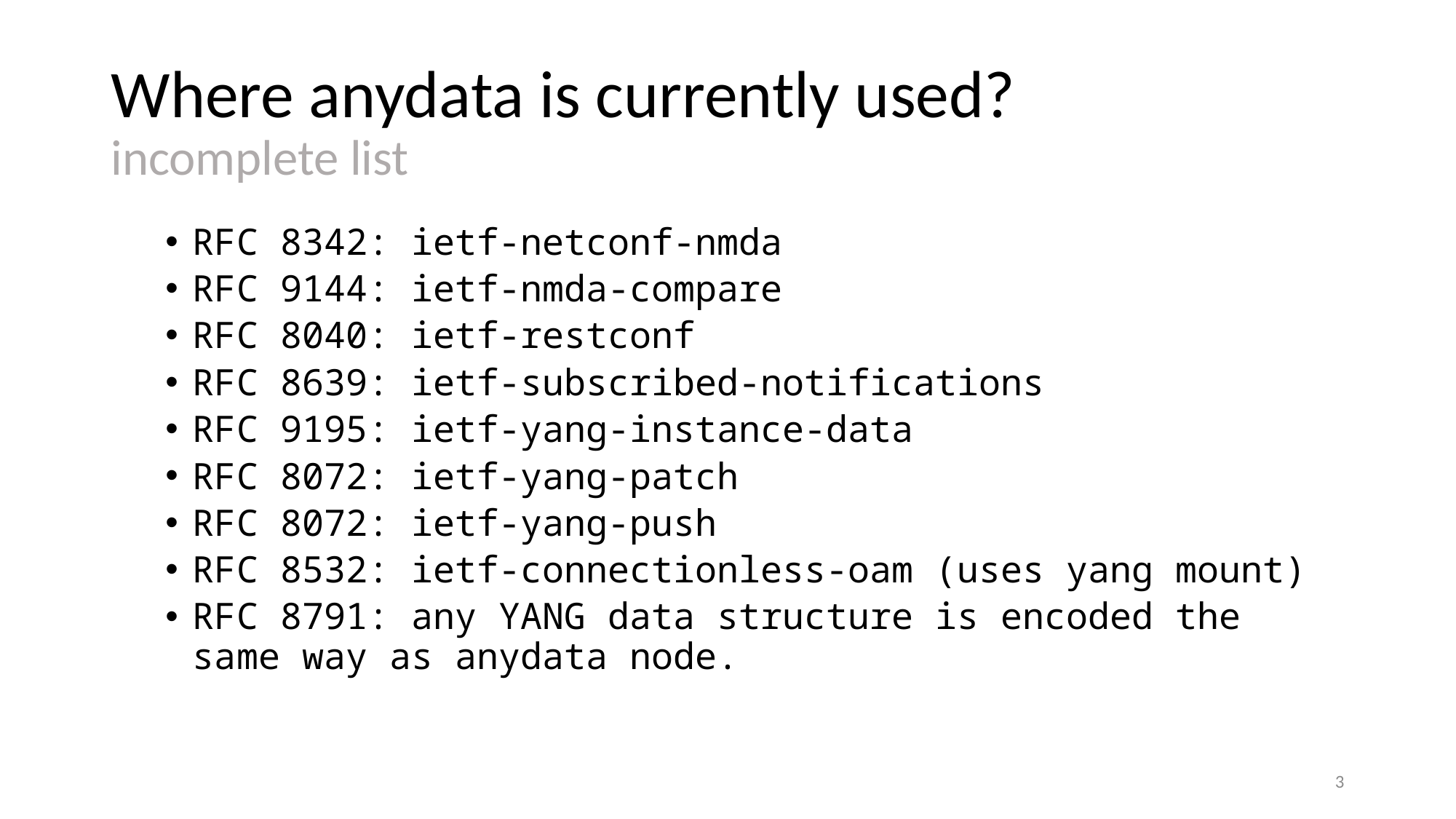

# Where anydata is currently used? incomplete list
RFC 8342: ietf-netconf-nmda
RFC 9144: ietf-nmda-compare
RFC 8040: ietf-restconf
RFC 8639: ietf-subscribed-notifications
RFC 9195: ietf-yang-instance-data
RFC 8072: ietf-yang-patch
RFC 8072: ietf-yang-push
RFC 8532: ietf-connectionless-oam (uses yang mount)
RFC 8791: any YANG data structure is encoded the same way as anydata node.

3